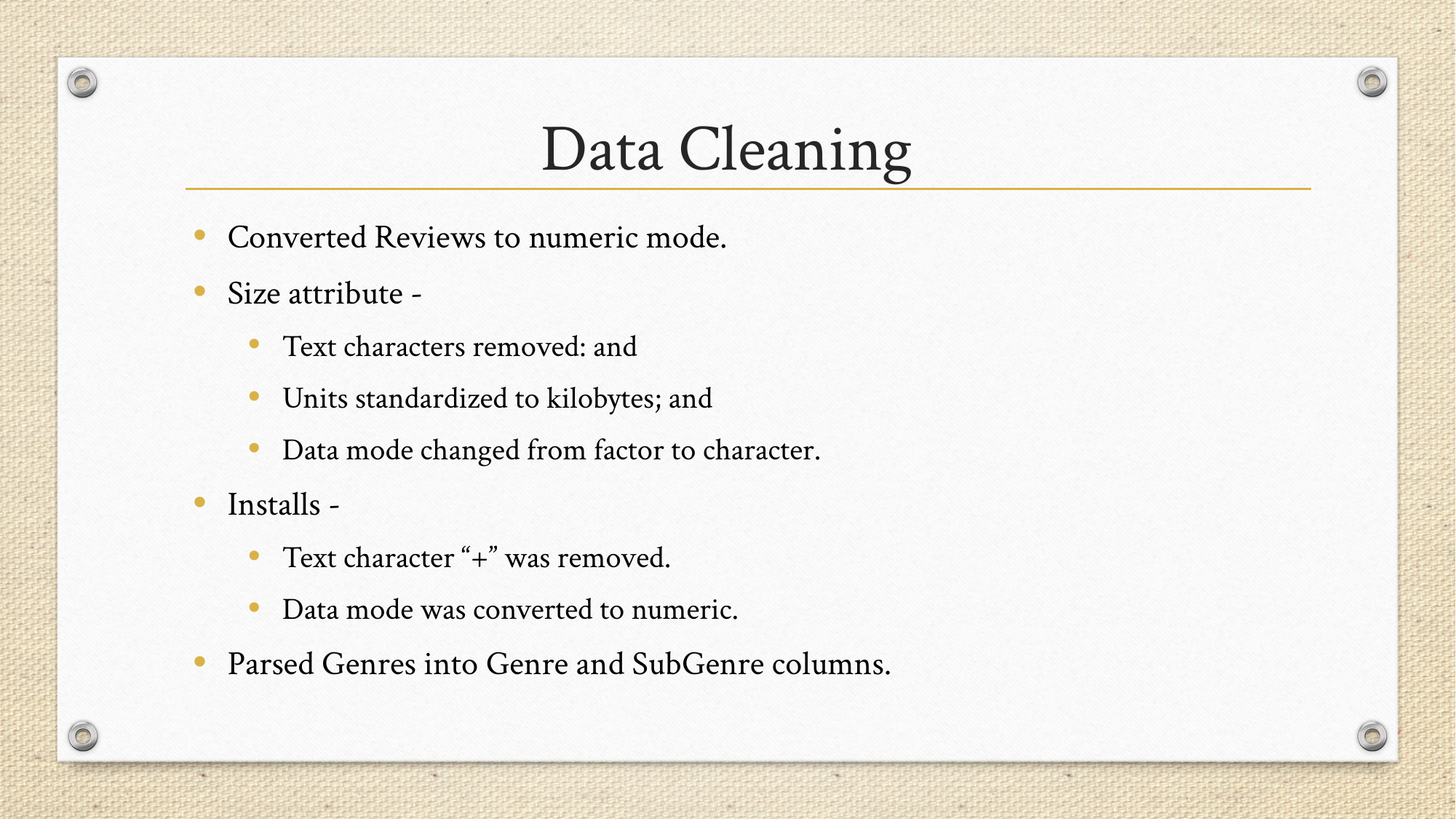

Data Cleaning
Converted Reviews to numeric mode.
Size attribute -
Text characters removed: and
Units standardized to kilobytes; and
Data mode changed from factor to character.
Installs -
Text character “+” was removed.
Data mode was converted to numeric.
Parsed Genres into Genre and SubGenre columns.